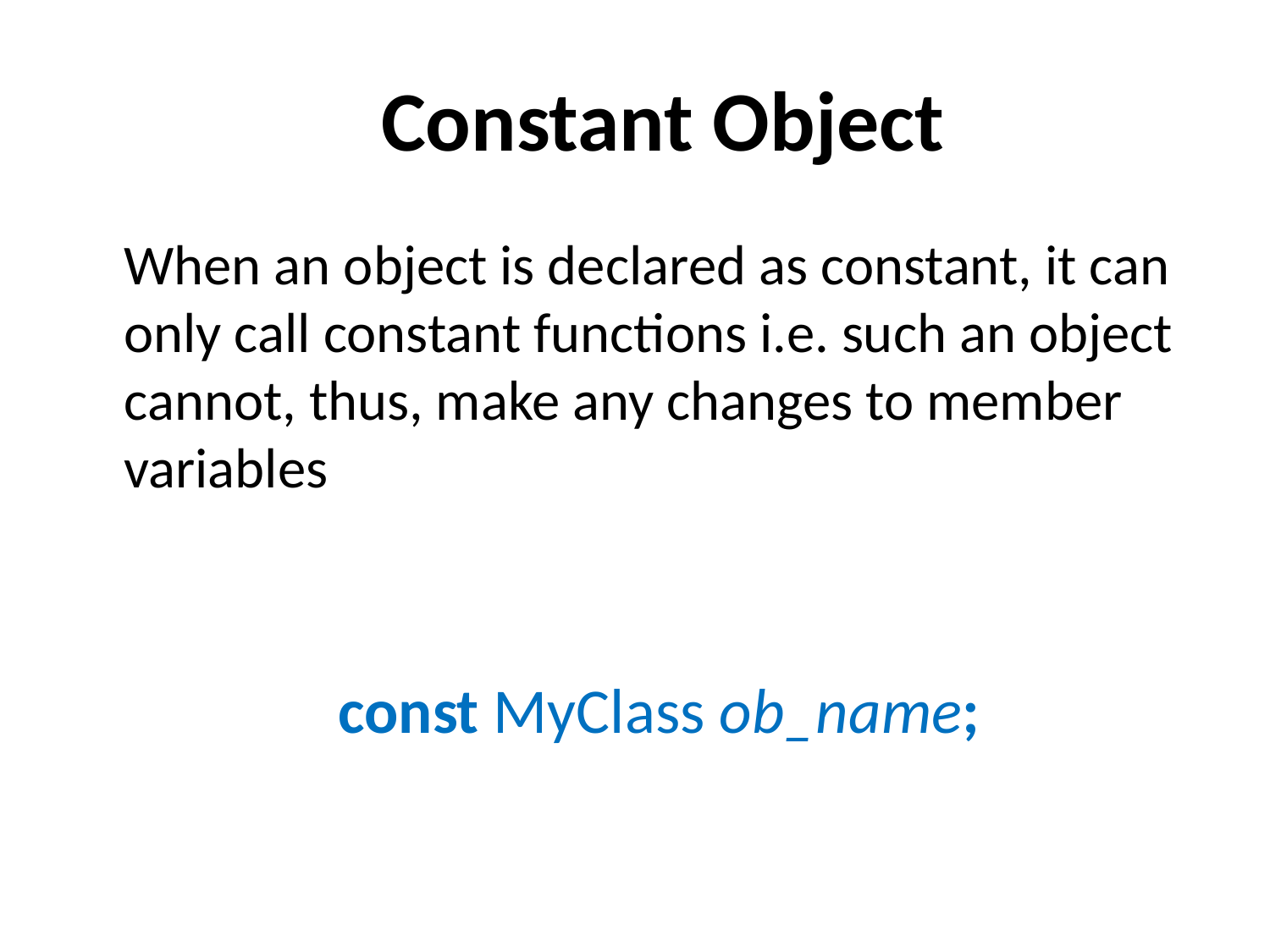

# Constant Object
	When an object is declared as constant, it can only call constant functions i.e. such an object cannot, thus, make any changes to member variables

	const MyClass ob_name;